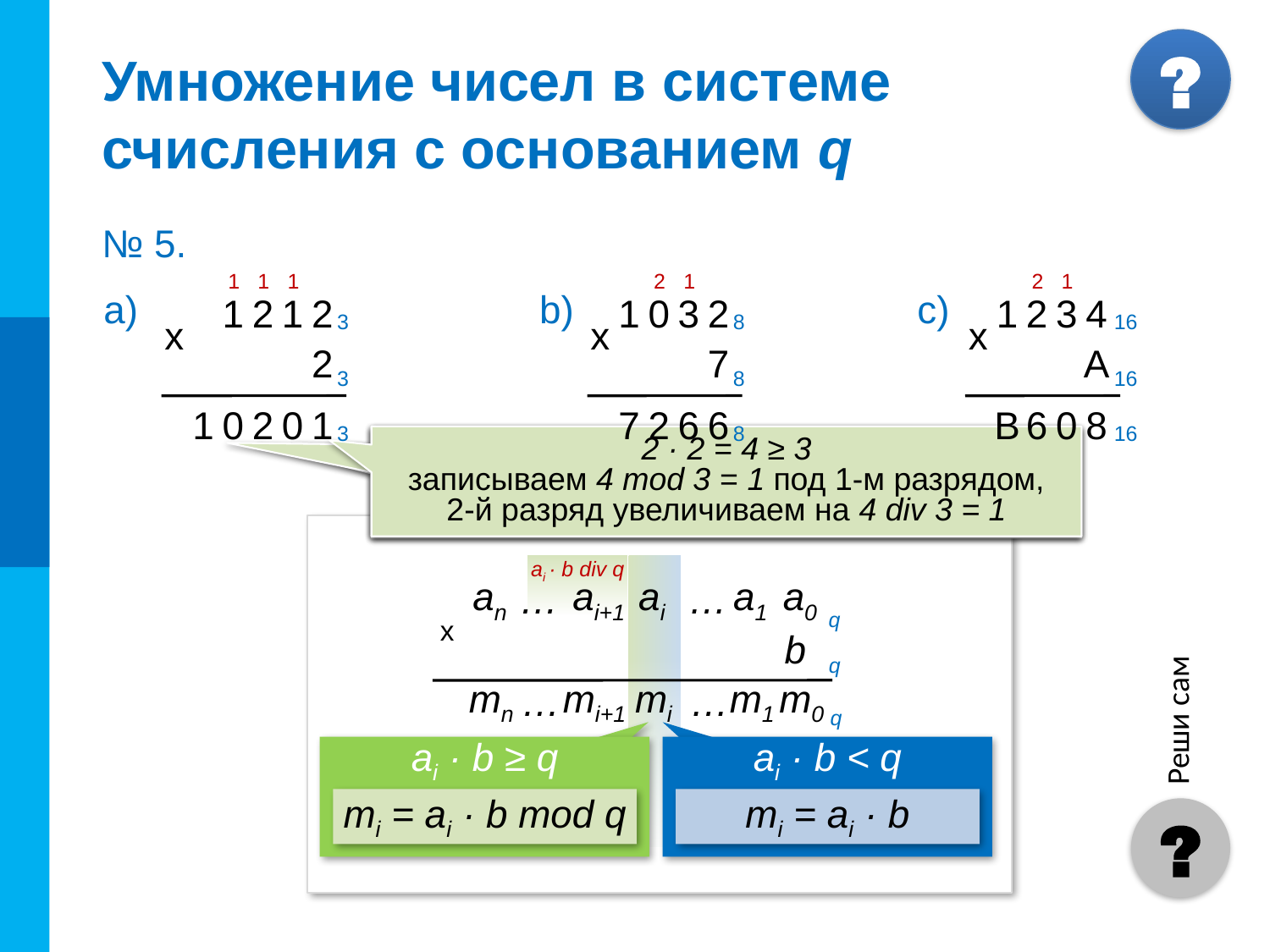

# Умножение чисел в системе счисления с основанием q
№ 5.

1
1
1

2
1

2
1
а)

b)

с)

1
2
1
2
х
2

3
3
1
0
3
2
х
7

8
8
1
2
3
4
х
А

16
16
1
0
2
0
1
7
2
6
6
В
6
0
8
3
8
16
1 · 2 + 1 = 3 ≥ 3
записываем 3 mod 3 = 0 под 2-м разрядом,
 3-й разряд увеличиваем на 3 div 3 = 1
2 · 1 + 1 = 3 ≥ 3
записываем 3 mod 3 = 0 под 4-м разрядом
и в 5-й разряд записываем 3 div 3 = 1
2 · 2 = 4 ≥ 3
записываем 4 mod 3 = 1 под 1-м разрядом,
 2-й разряд увеличиваем на 4 div 3 = 1
2 · 2 + 1 = 3 ≥ 3
записываем 5 mod 3 = 2 под 3-м разрядом,
 4-й разряд увеличиваем на 5 div 3 = 1

ai · b div q

an
…
ai+1
ai
…
a1
a0
q
x
b
q
mn
…
mi+1
mi
…
m1
m0
q

ai · b ≥ q
mi = ai · b mod q

ai · b < q
mi = ai · b
Реши сам
?